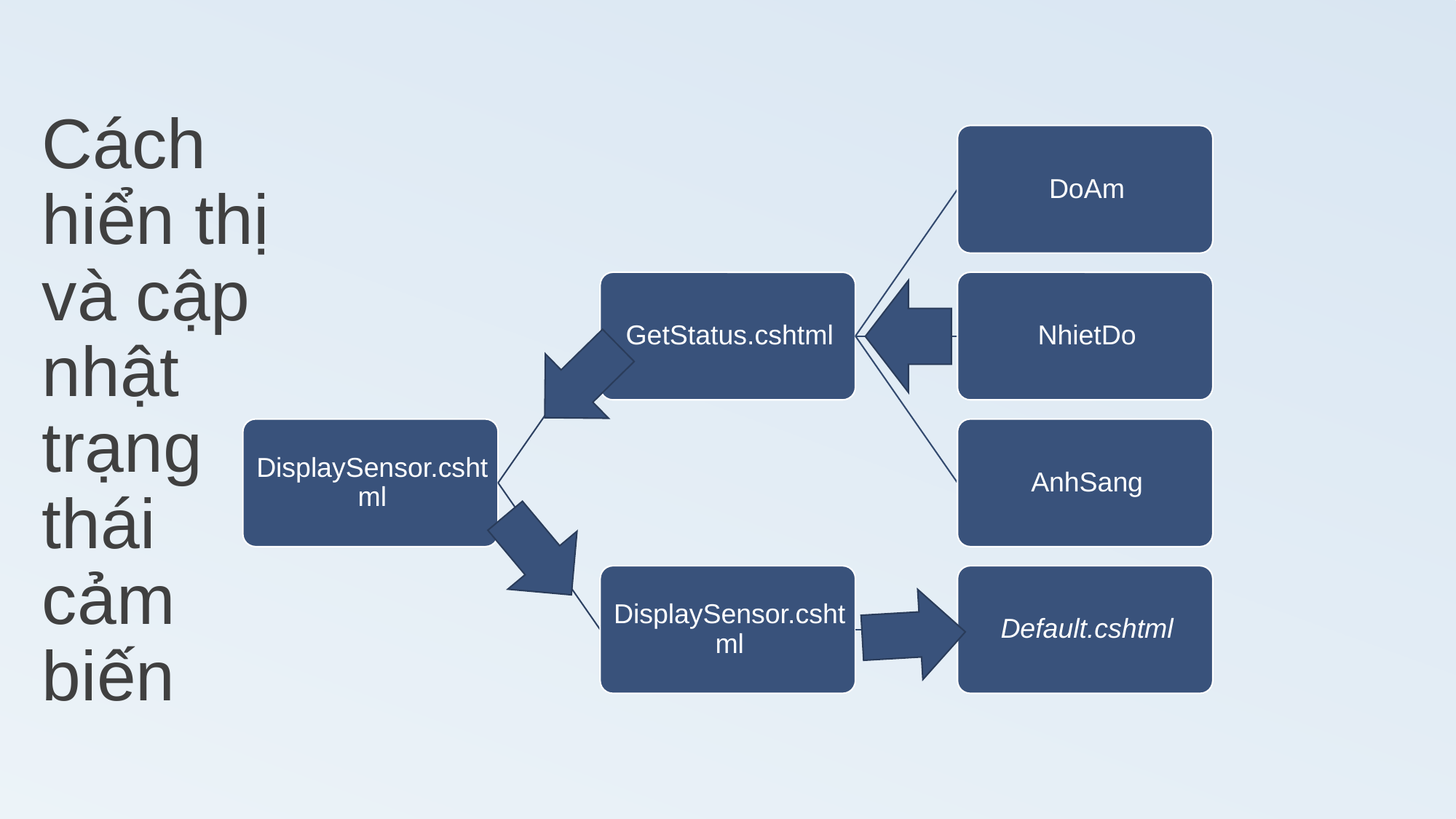

DisplaySensor.cshtml

GetStatus.cshtml

DoAm

NhietDo

AnhSang

DisplaySensor.cshtml

Default.cshtml
Cách hiển thị và cập nhật trạng thái cảm biến